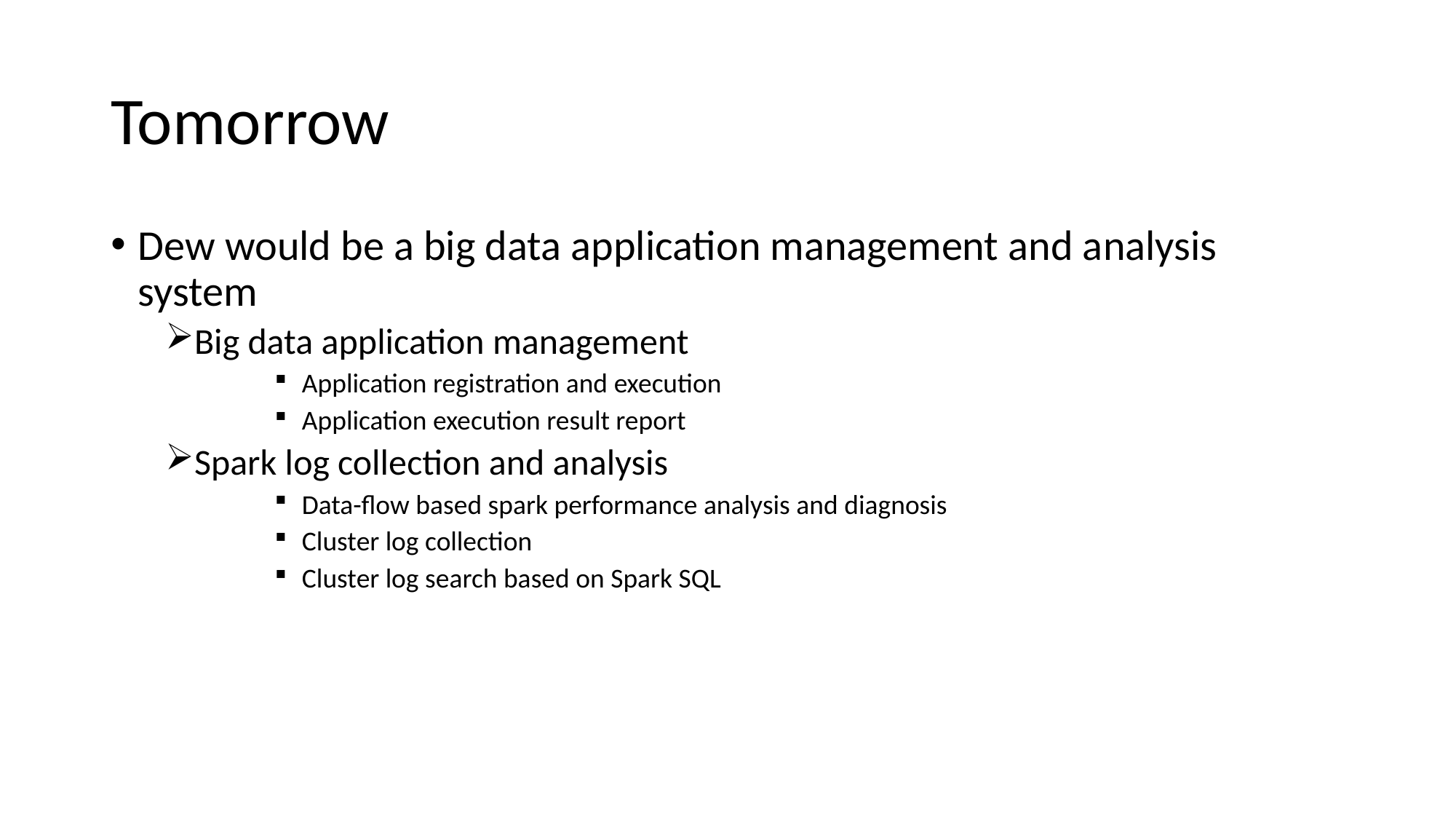

# Tomorrow
Dew would be a big data application management and analysis system
Big data application management
Application registration and execution
Application execution result report
Spark log collection and analysis
Data-flow based spark performance analysis and diagnosis
Cluster log collection
Cluster log search based on Spark SQL